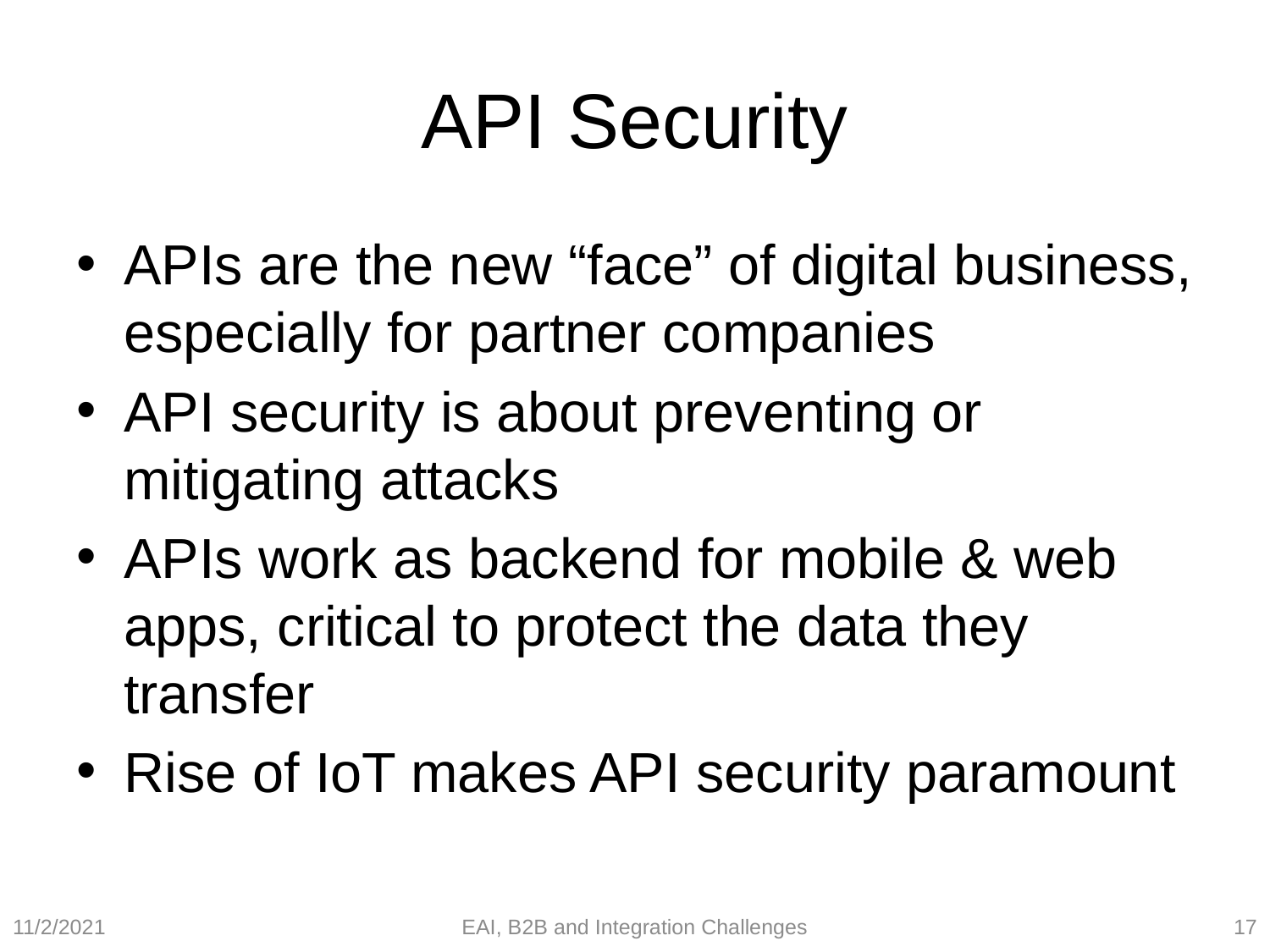

# API Security
APIs are the new “face” of digital business, especially for partner companies
API security is about preventing or mitigating attacks
APIs work as backend for mobile & web apps, critical to protect the data they transfer
Rise of IoT makes API security paramount
11/2/2021
EAI, B2B and Integration Challenges
17